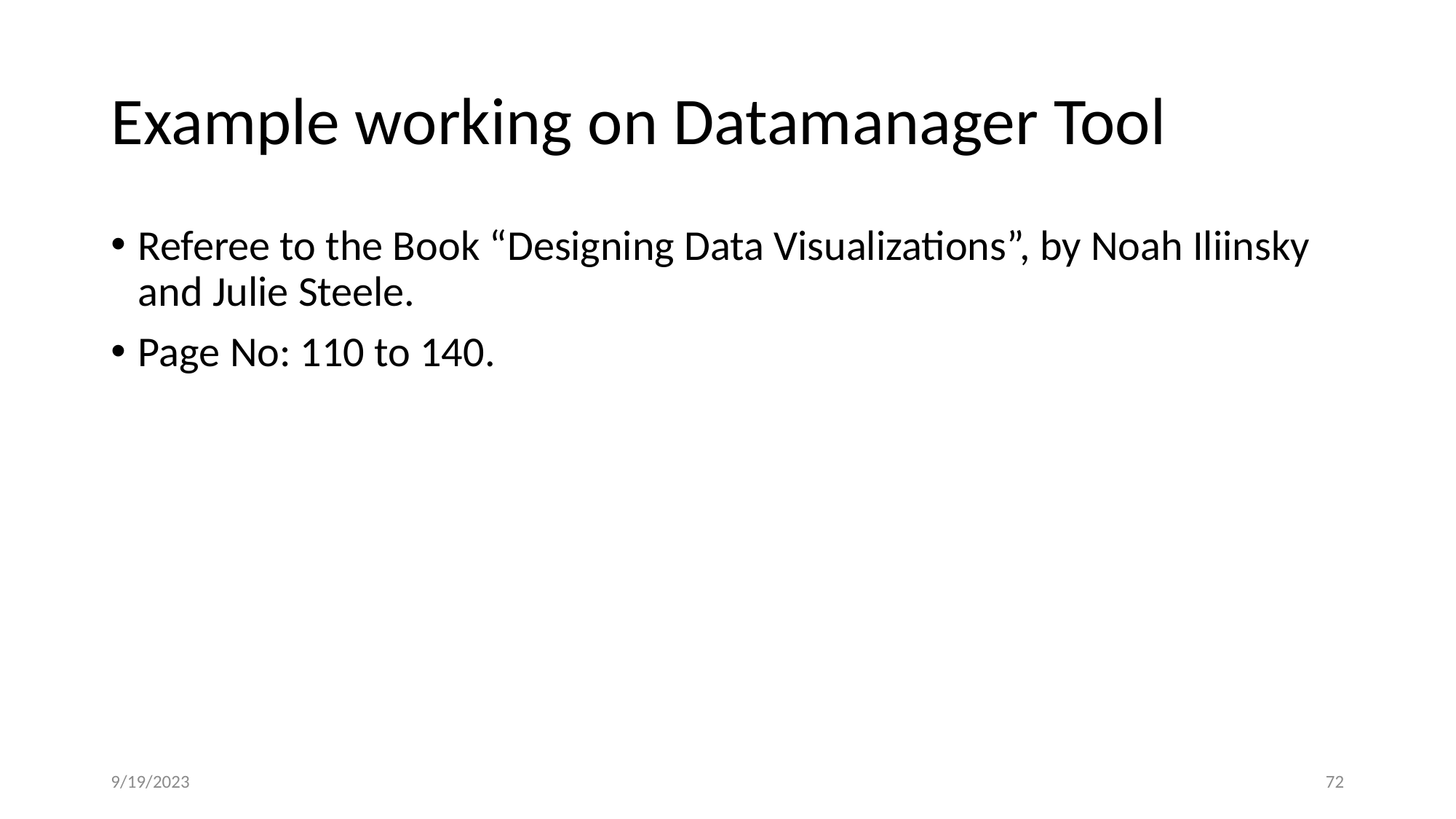

# Example working on Datamanager Tool
Referee to the Book “Designing Data Visualizations”, by Noah Iliinsky and Julie Steele.
Page No: 110 to 140.
9/19/2023

72